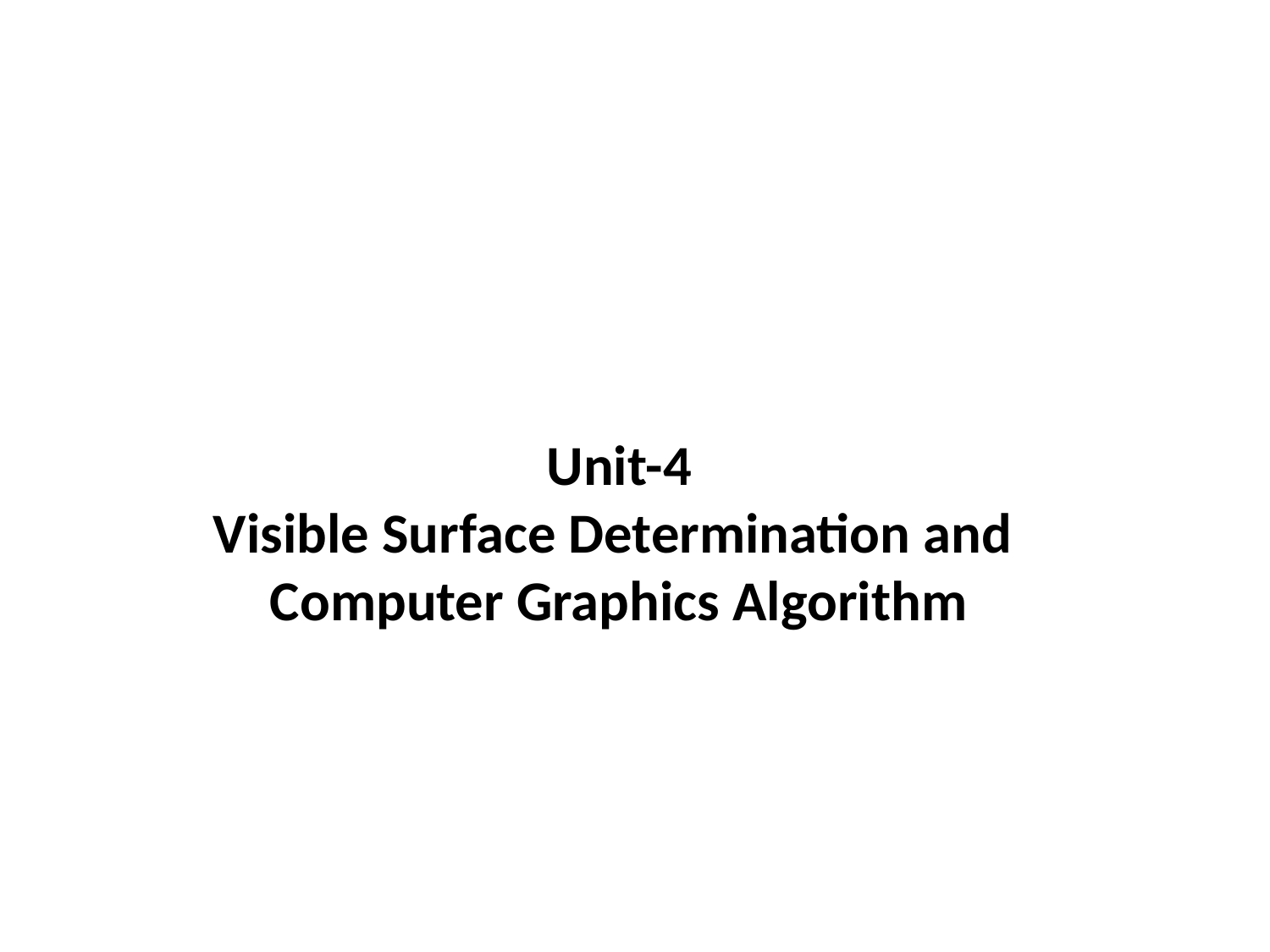

Unit-4
Visible Surface Determination and
Computer Graphics Algorithm